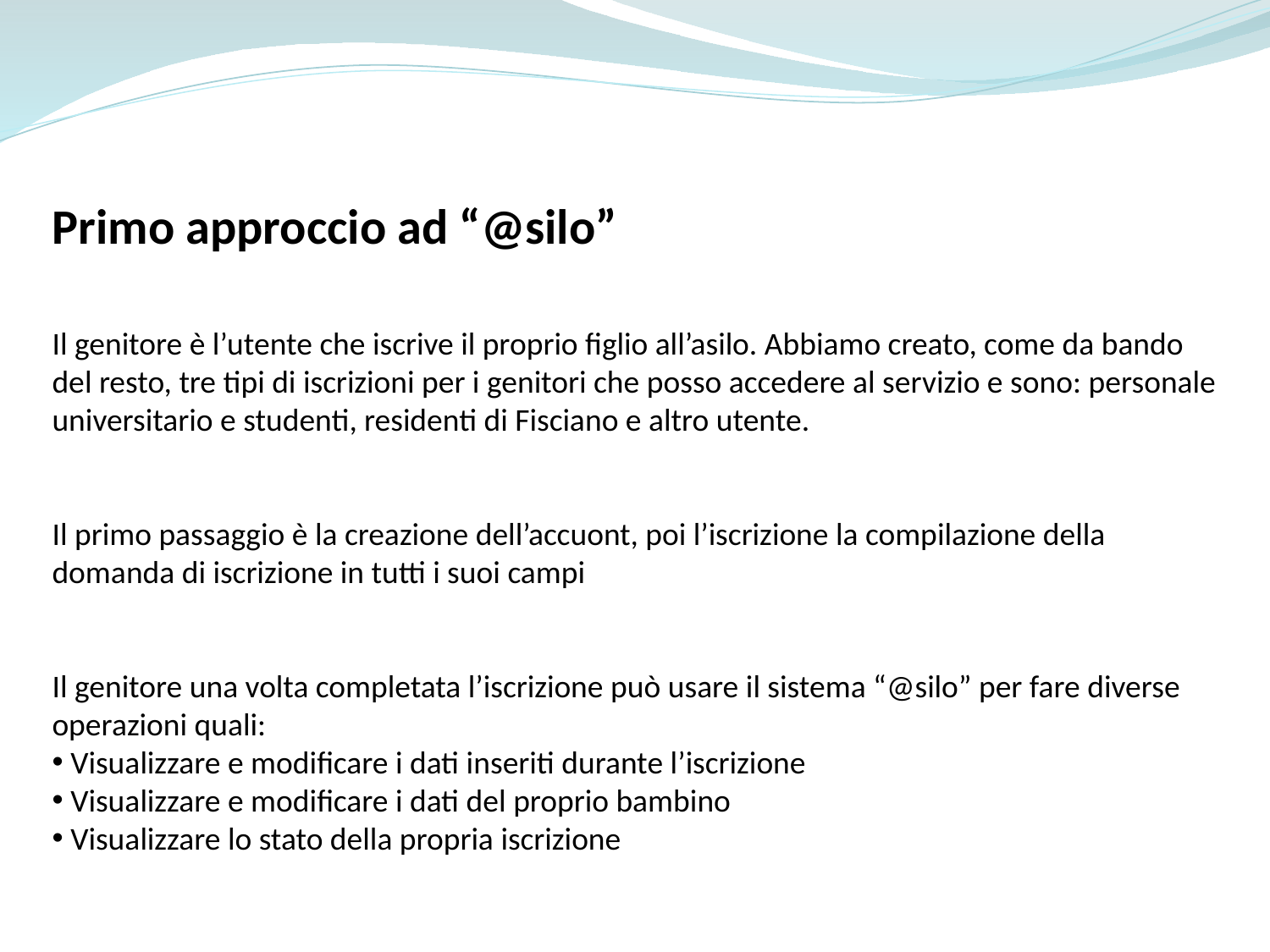

Primo approccio ad “@silo”
Il genitore è l’utente che iscrive il proprio figlio all’asilo. Abbiamo creato, come da bando del resto, tre tipi di iscrizioni per i genitori che posso accedere al servizio e sono: personale universitario e studenti, residenti di Fisciano e altro utente.

Il primo passaggio è la creazione dell’accuont, poi l’iscrizione la compilazione della domanda di iscrizione in tutti i suoi campi

Il genitore una volta completata l’iscrizione può usare il sistema “@silo” per fare diverse operazioni quali:
 Visualizzare e modificare i dati inseriti durante l’iscrizione
 Visualizzare e modificare i dati del proprio bambino
 Visualizzare lo stato della propria iscrizione